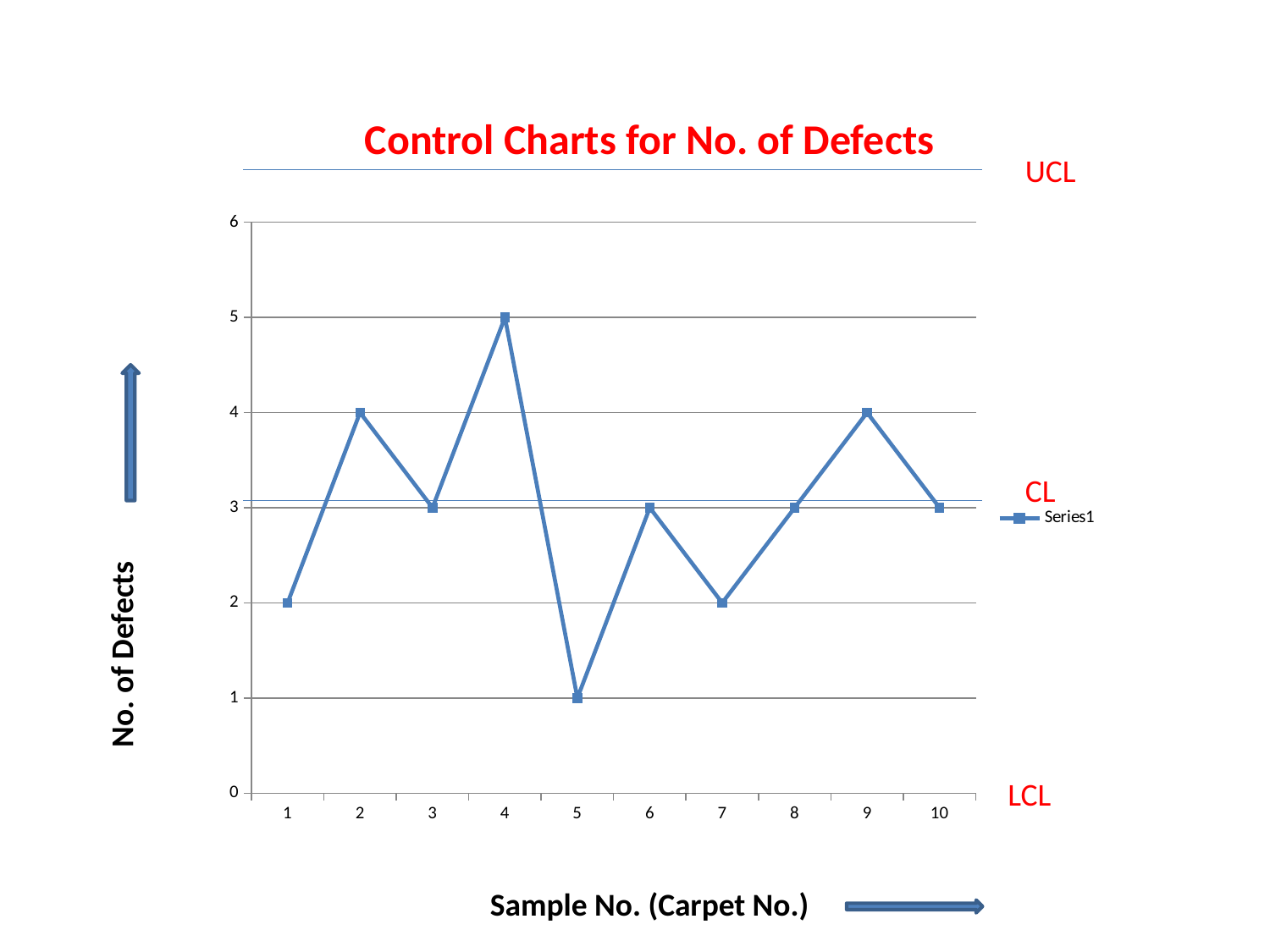

Control Charts for No. of Defects
UCL

### Chart

| Category |  |
|---|---|
CL
No. of Defects
LCL
Sample No. (Carpet No.)